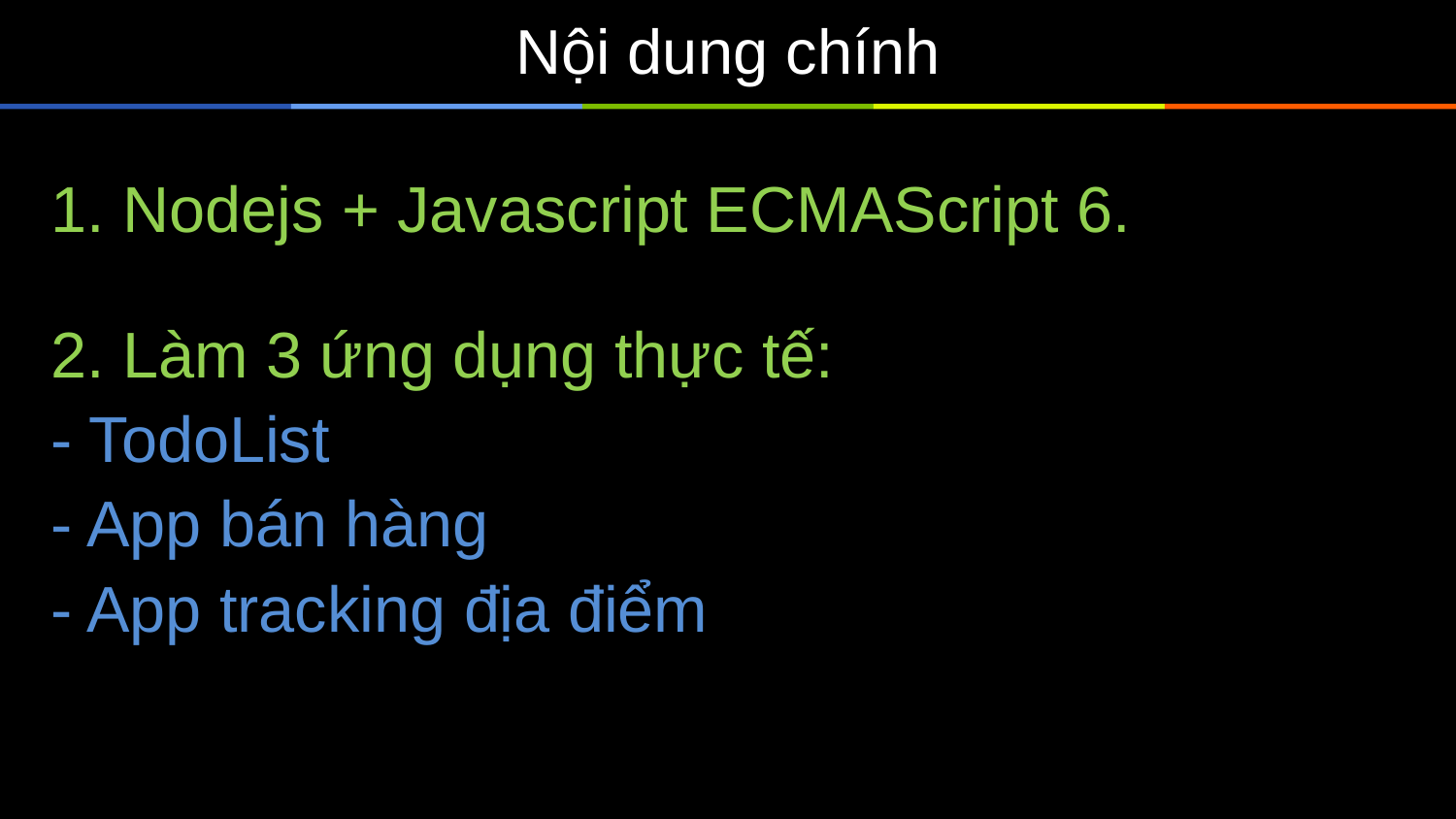

# Nội dung chính
1. Nodejs + Javascript ECMAScript 6.
2. Làm 3 ứng dụng thực tế:
- TodoList
- App bán hàng
- App tracking địa điểm